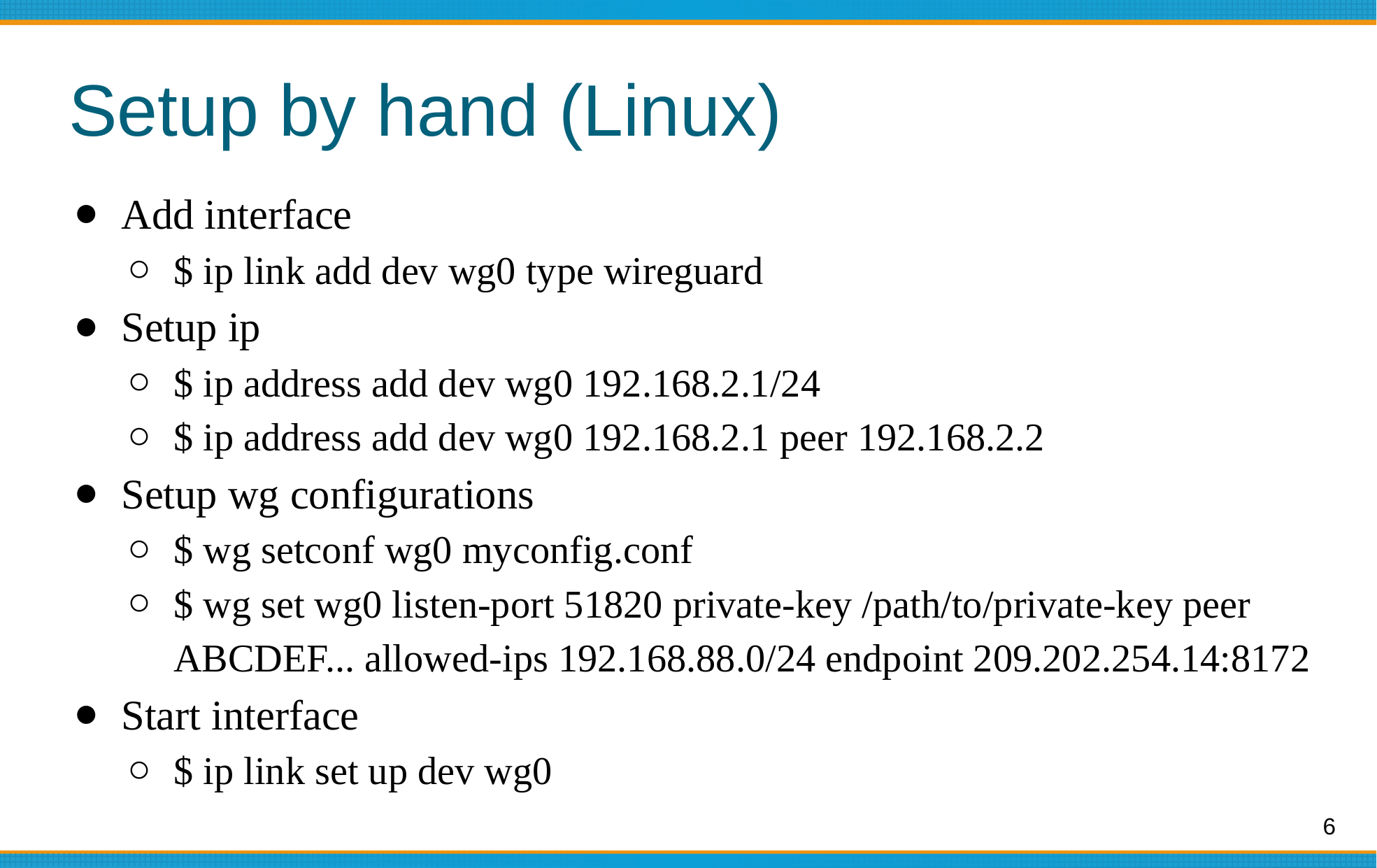

# Setup by hand (Linux)
Add interface
$ ip link add dev wg0 type wireguard
Setup ip
$ ip address add dev wg0 192.168.2.1/24
$ ip address add dev wg0 192.168.2.1 peer 192.168.2.2
Setup wg configurations
$ wg setconf wg0 myconfig.conf
$ wg set wg0 listen-port 51820 private-key /path/to/private-key peer ABCDEF... allowed-ips 192.168.88.0/24 endpoint 209.202.254.14:8172
Start interface
$ ip link set up dev wg0
6